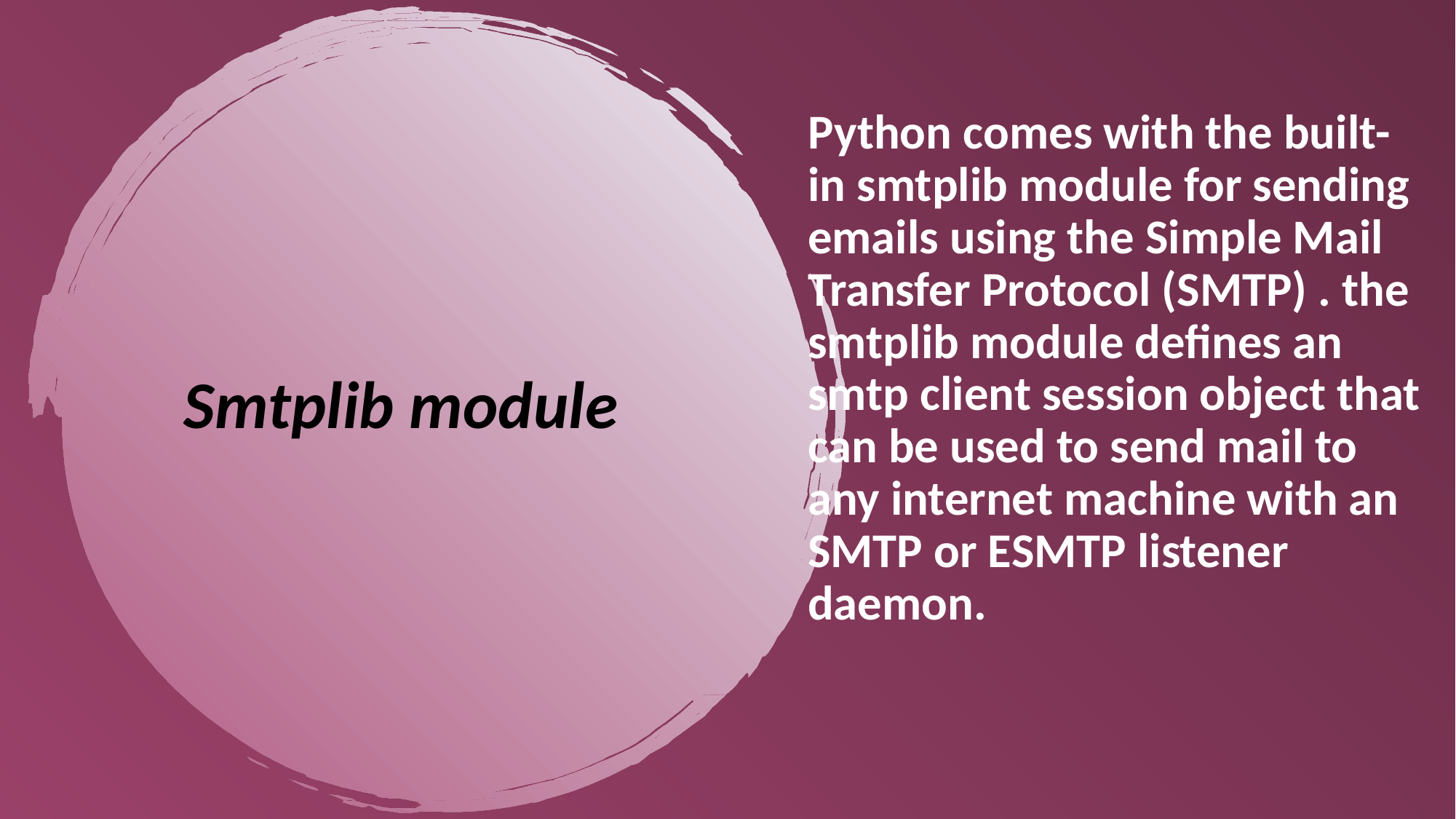

Python comes with the built-in smtplib module for sending emails using the Simple Mail Transfer Protocol (SMTP) . the smtplib module defines an smtp client session object that can be used to send mail to any internet machine with an SMTP or ESMTP listener daemon.

Smtplib module